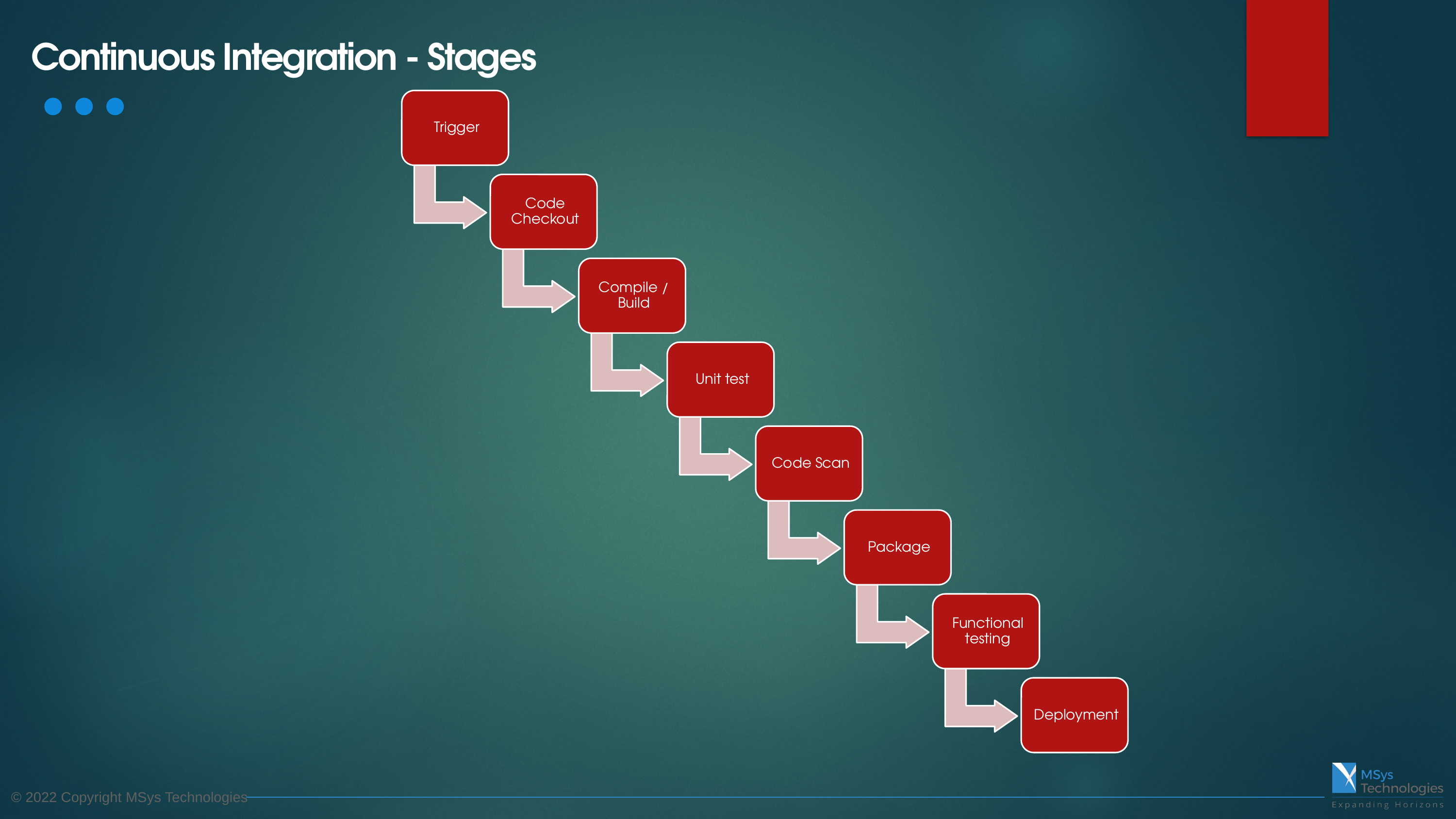

Continuous Integration - Stages
Trigger
Code Checkout
Compile / Build
Unit test
Code Scan
Package
Functional testing
Deployment